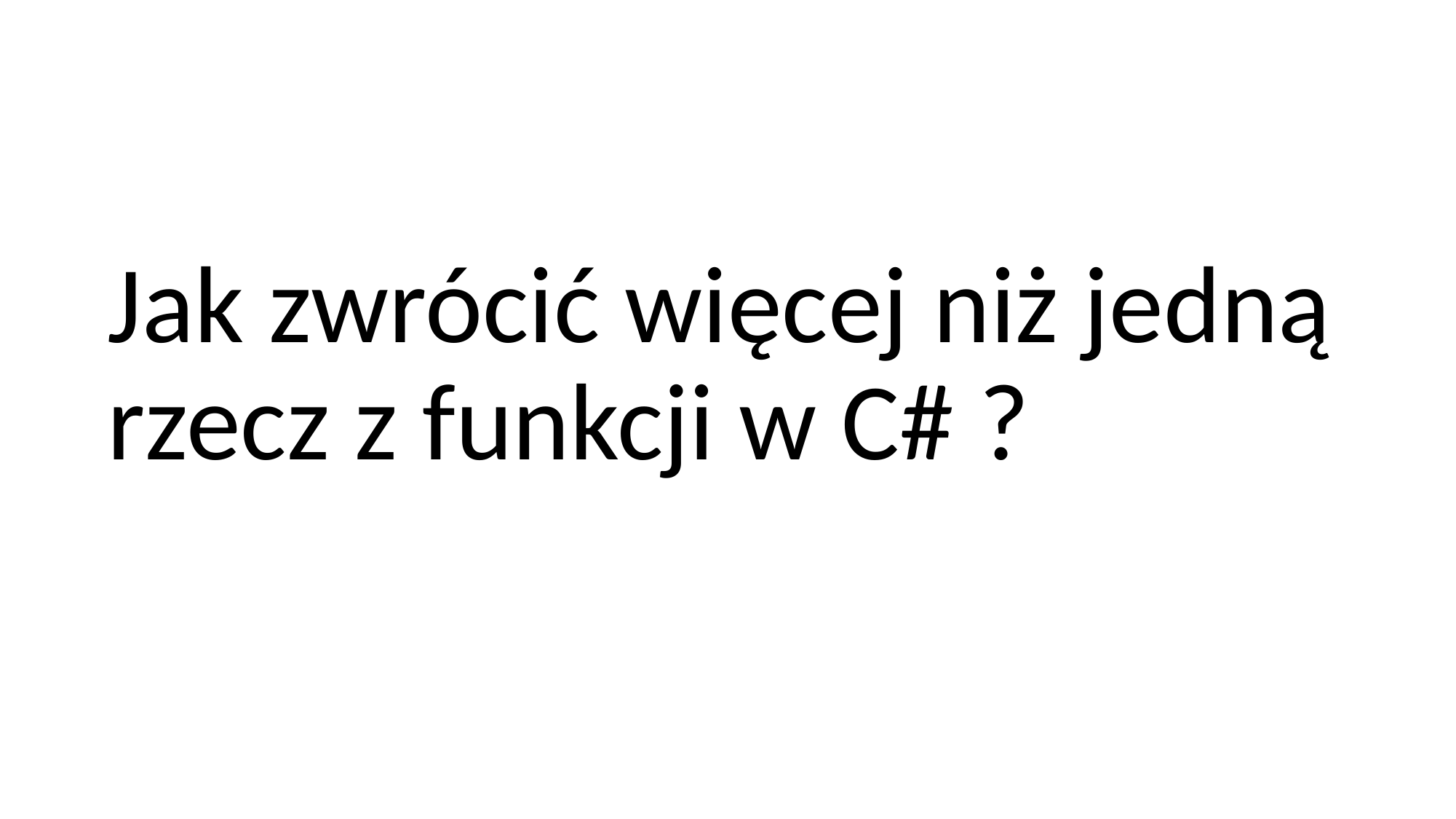

# Jak zwrócić więcej niż jedną rzecz z funkcji w C# ?